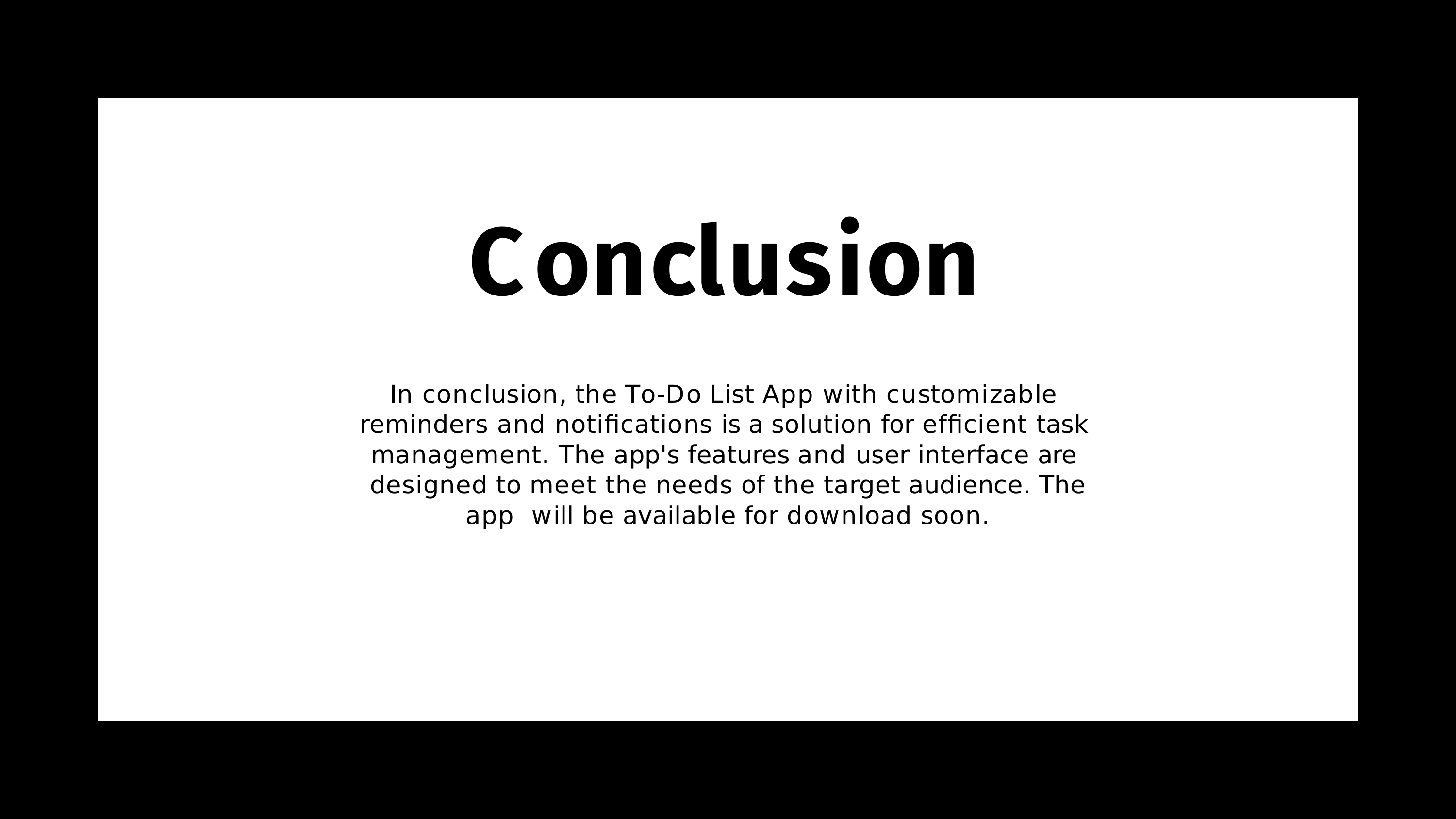

# Conclusion
In conclusion, the To-Do List App with customizable  reminders and notiﬁcations is a solution for efﬁcient task  management. The app's features and user interface are  designed to meet the needs of the target audience. The app  will be available for download soon.